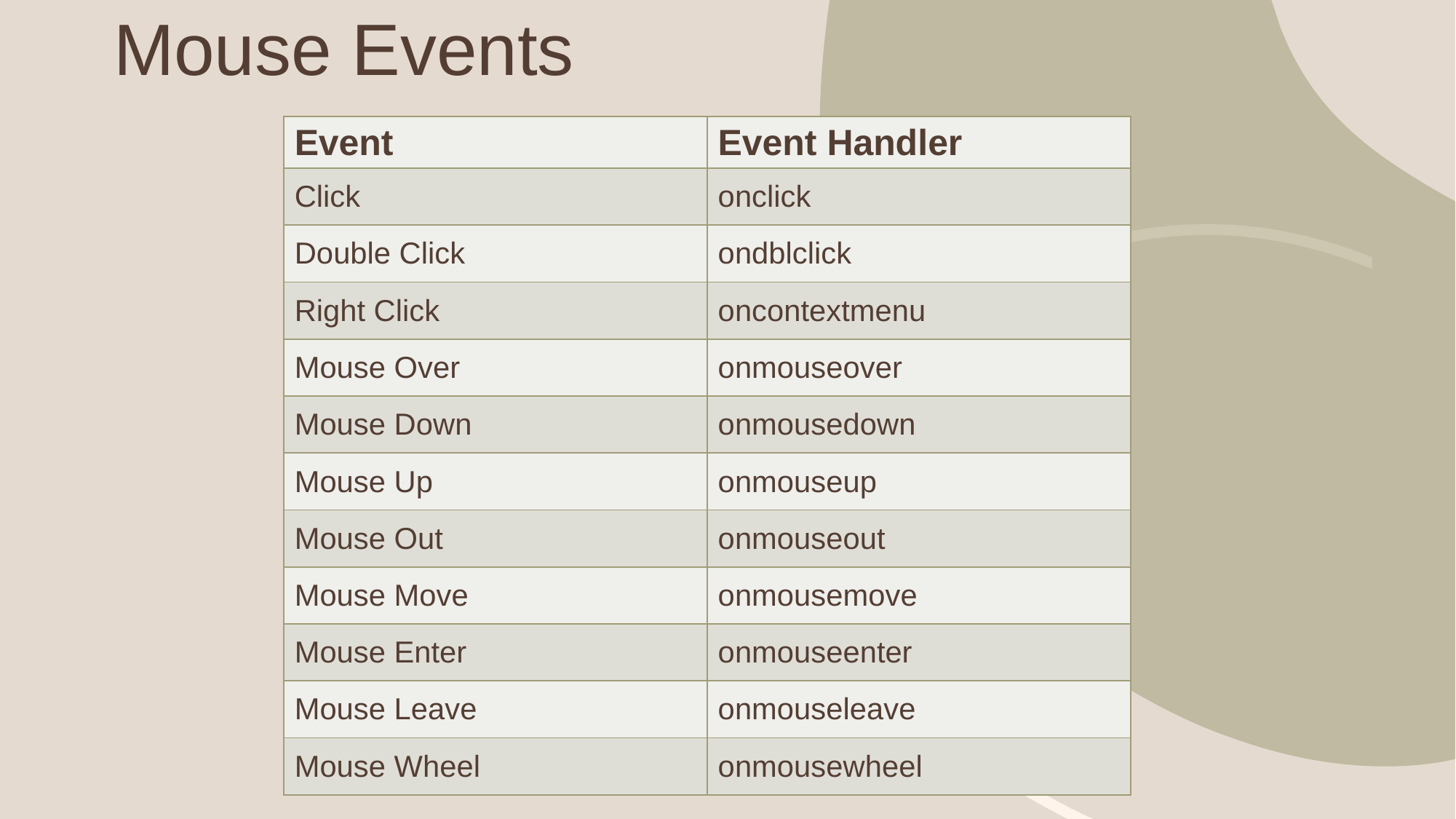

# Mouse Events
| Event | Event Handler |
| --- | --- |
| Click | onclick |
| Double Click | ondblclick |
| Right Click | oncontextmenu |
| Mouse Over | onmouseover |
| Mouse Down | onmousedown |
| Mouse Up | onmouseup |
| Mouse Out | onmouseout |
| Mouse Move | onmousemove |
| Mouse Enter | onmouseenter |
| Mouse Leave | onmouseleave |
| Mouse Wheel | onmousewheel |